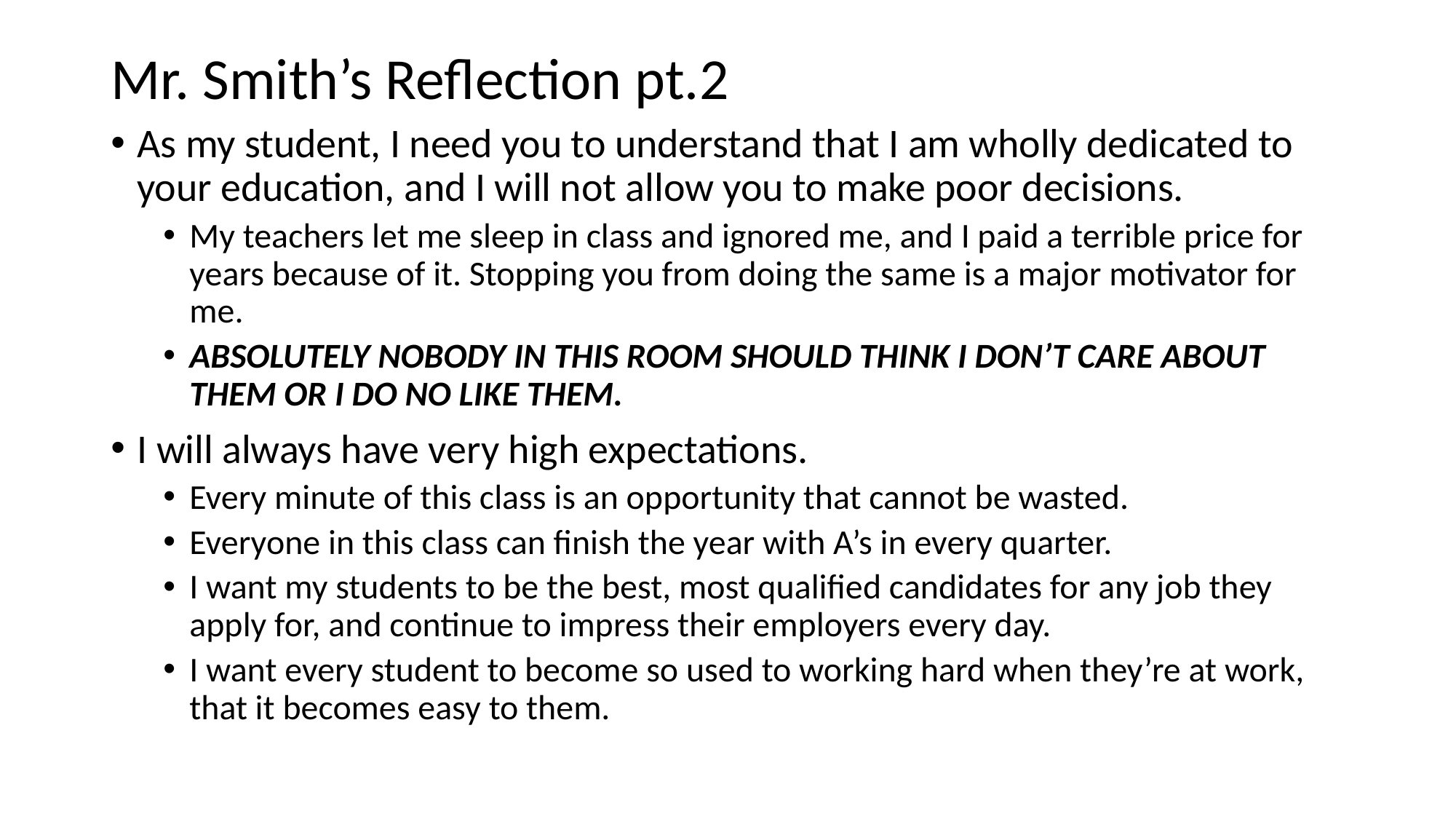

# Mr. Smith’s Reflection pt.2
As my student, I need you to understand that I am wholly dedicated to your education, and I will not allow you to make poor decisions.
My teachers let me sleep in class and ignored me, and I paid a terrible price for years because of it. Stopping you from doing the same is a major motivator for me.
ABSOLUTELY NOBODY IN THIS ROOM SHOULD THINK I DON’T CARE ABOUT THEM OR I DO NO LIKE THEM.
I will always have very high expectations.
Every minute of this class is an opportunity that cannot be wasted.
Everyone in this class can finish the year with A’s in every quarter.
I want my students to be the best, most qualified candidates for any job they apply for, and continue to impress their employers every day.
I want every student to become so used to working hard when they’re at work, that it becomes easy to them.